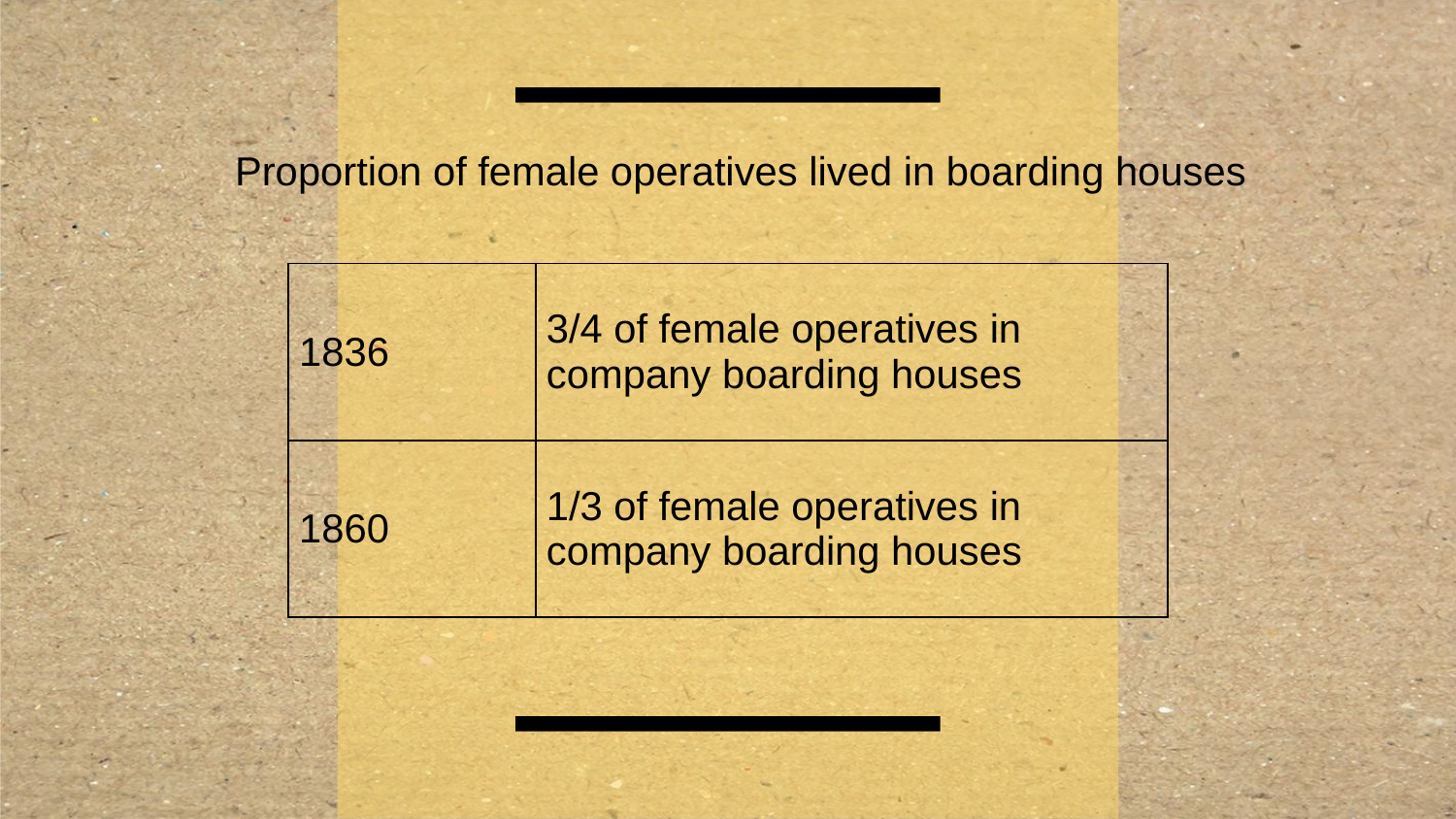

Proportion of female operatives lived in boarding houses
| 1836 | 3/4 of female operatives in company boarding houses |
| --- | --- |
| 1860 | 1/3 of female operatives in company boarding houses |